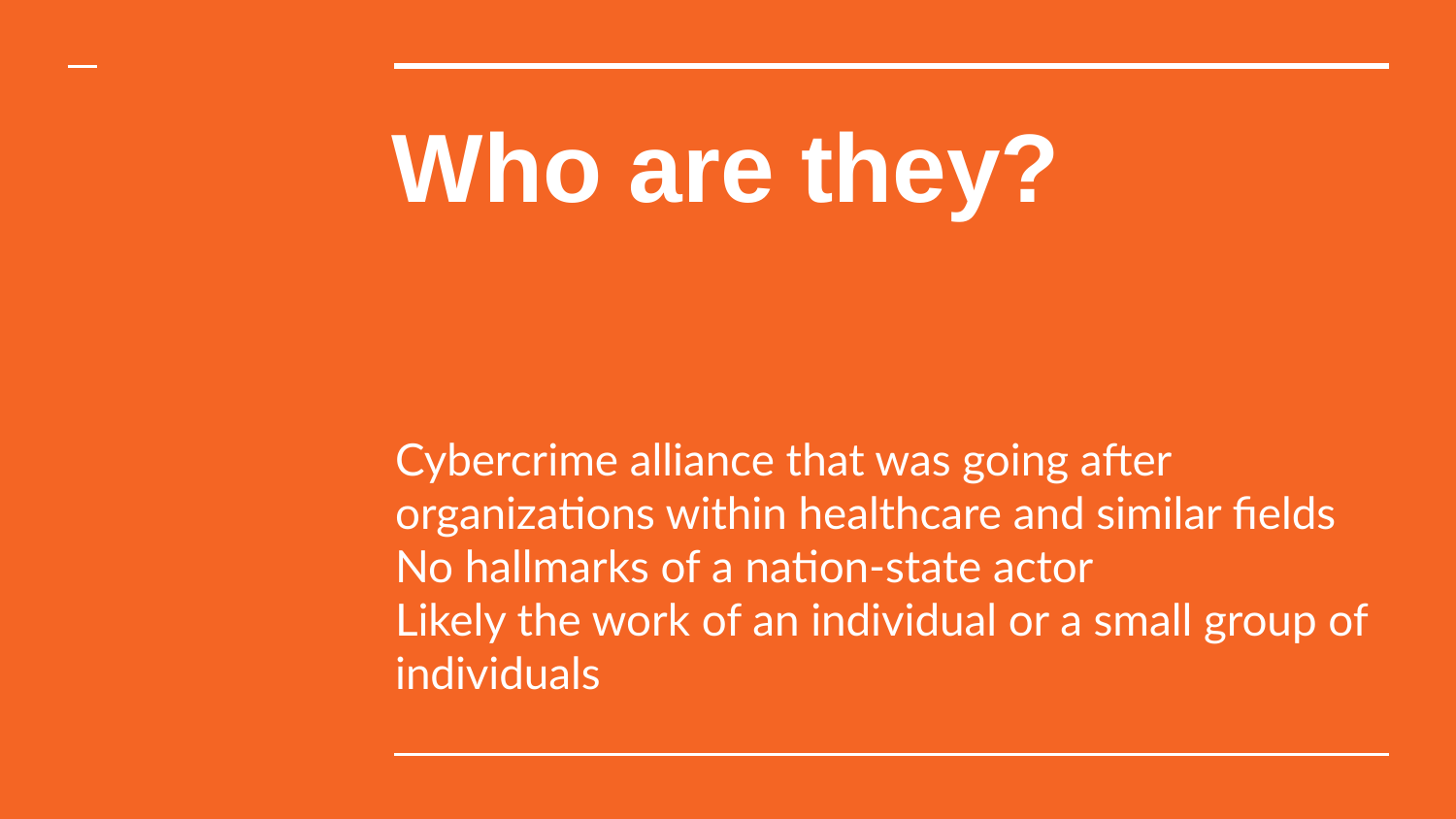

# Who are they?
Cybercrime alliance that was going after organizations within healthcare and similar fields
No hallmarks of a nation-state actor
Likely the work of an individual or a small group of individuals